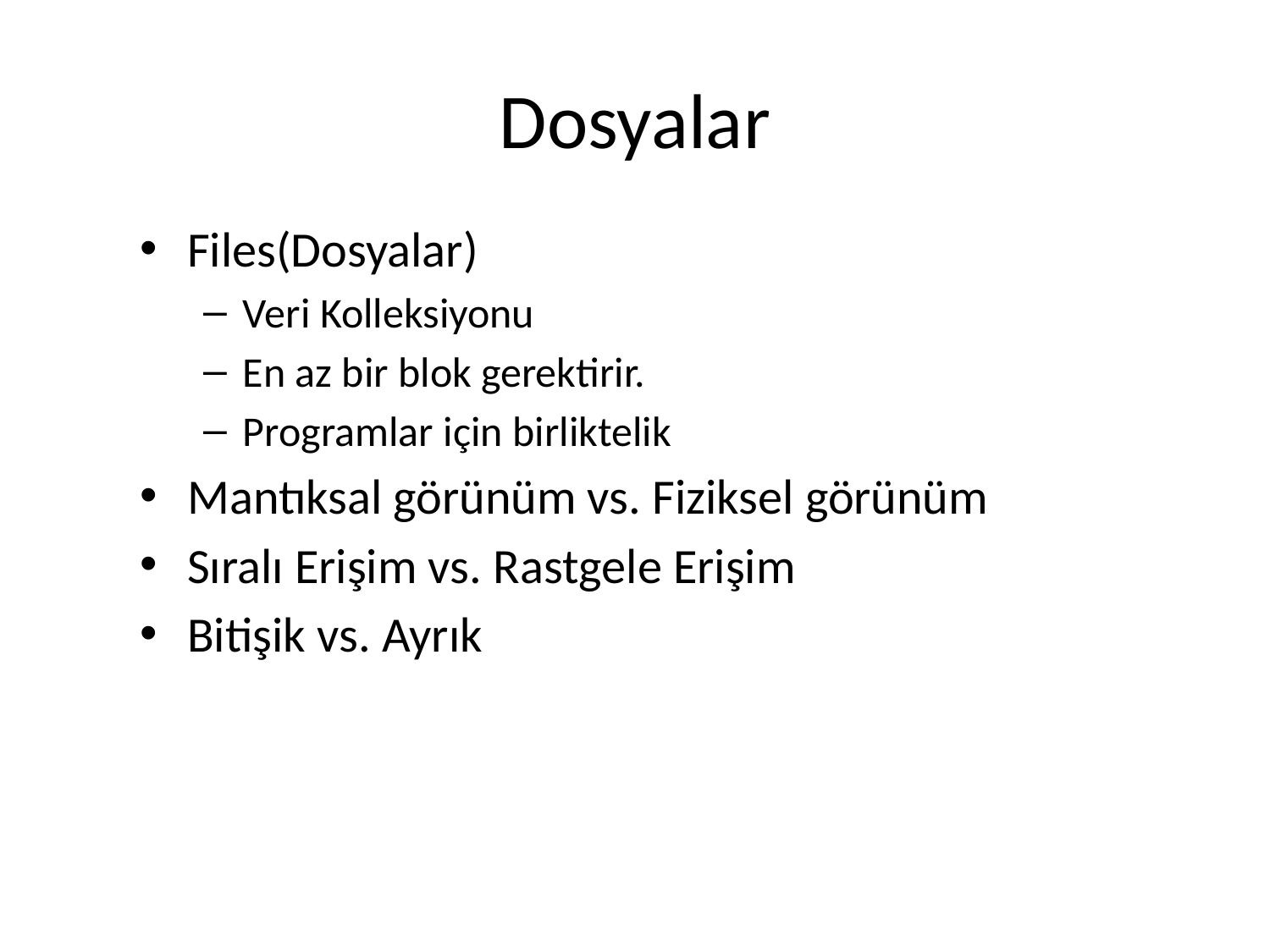

# Dosyalar
Files(Dosyalar)
Veri Kolleksiyonu
En az bir blok gerektirir.
Programlar için birliktelik
Mantıksal görünüm vs. Fiziksel görünüm
Sıralı Erişim vs. Rastgele Erişim
Bitişik vs. Ayrık